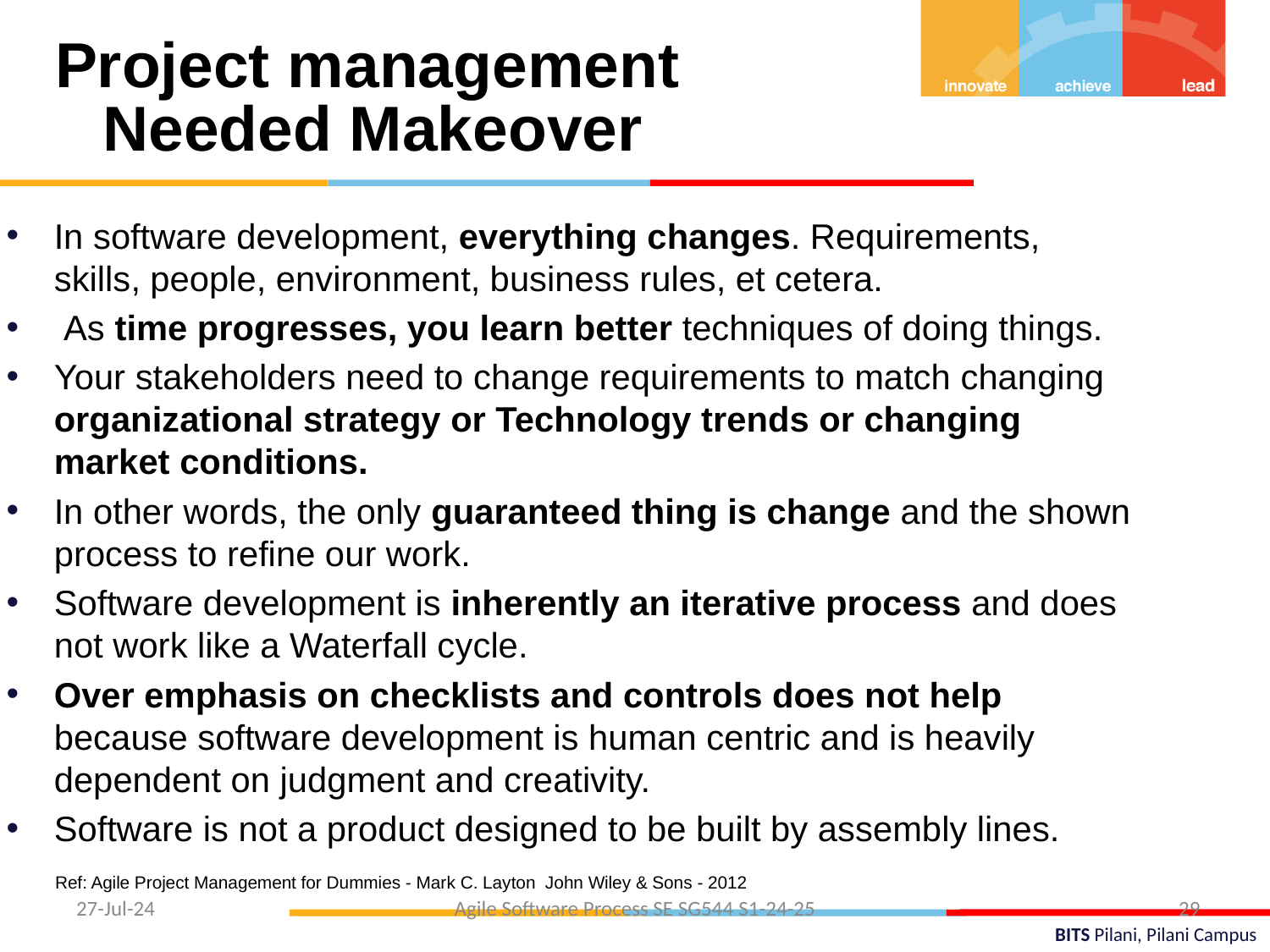

Project management Needed Makeover
In software development, everything changes. Requirements, skills, people, environment, business rules, et cetera.
 As time progresses, you learn better techniques of doing things.
Your stakeholders need to change requirements to match changing organizational strategy or Technology trends or changing market conditions.
In other words, the only guaranteed thing is change and the shown process to refine our work.
Software development is inherently an iterative process and does not work like a Waterfall cycle.
Over emphasis on checklists and controls does not help because software development is human centric and is heavily dependent on judgment and creativity.
Software is not a product designed to be built by assembly lines.
Ref: Agile Project Management for Dummies - Mark C. Layton  John Wiley & Sons - 2012
27-Jul-24
Agile Software Process SE SG544 S1-24-25
29